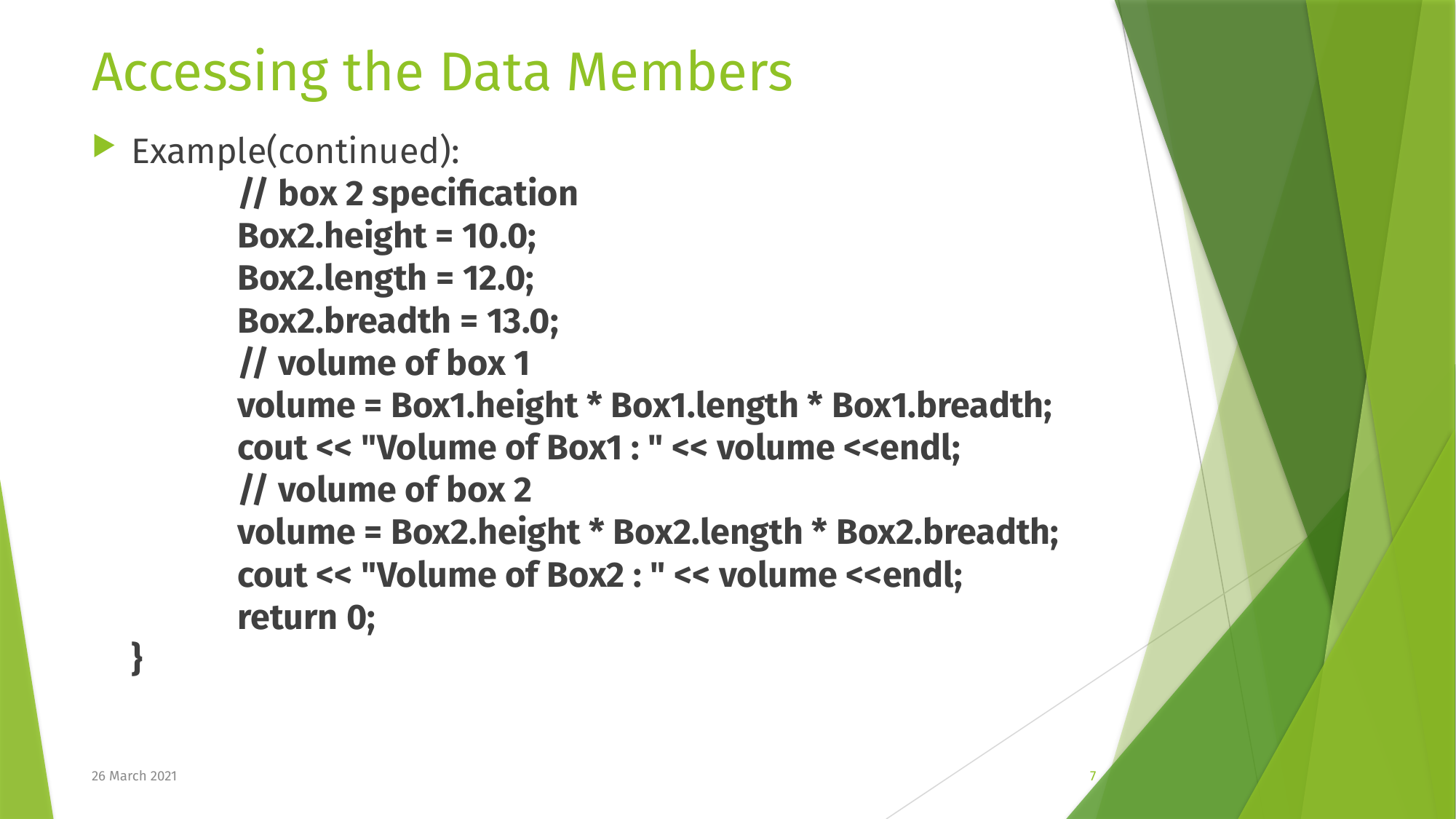

# Accessing the Data Members
Example(continued):
		// box 2 specification
		Box2.height = 10.0;
		Box2.length = 12.0;
		Box2.breadth = 13.0;
		// volume of box 1
		volume = Box1.height * Box1.length * Box1.breadth;
		cout << "Volume of Box1 : " << volume <<endl;
		// volume of box 2
		volume = Box2.height * Box2.length * Box2.breadth;
		cout << "Volume of Box2 : " << volume <<endl;
		return 0;
}
26 March 2021
7